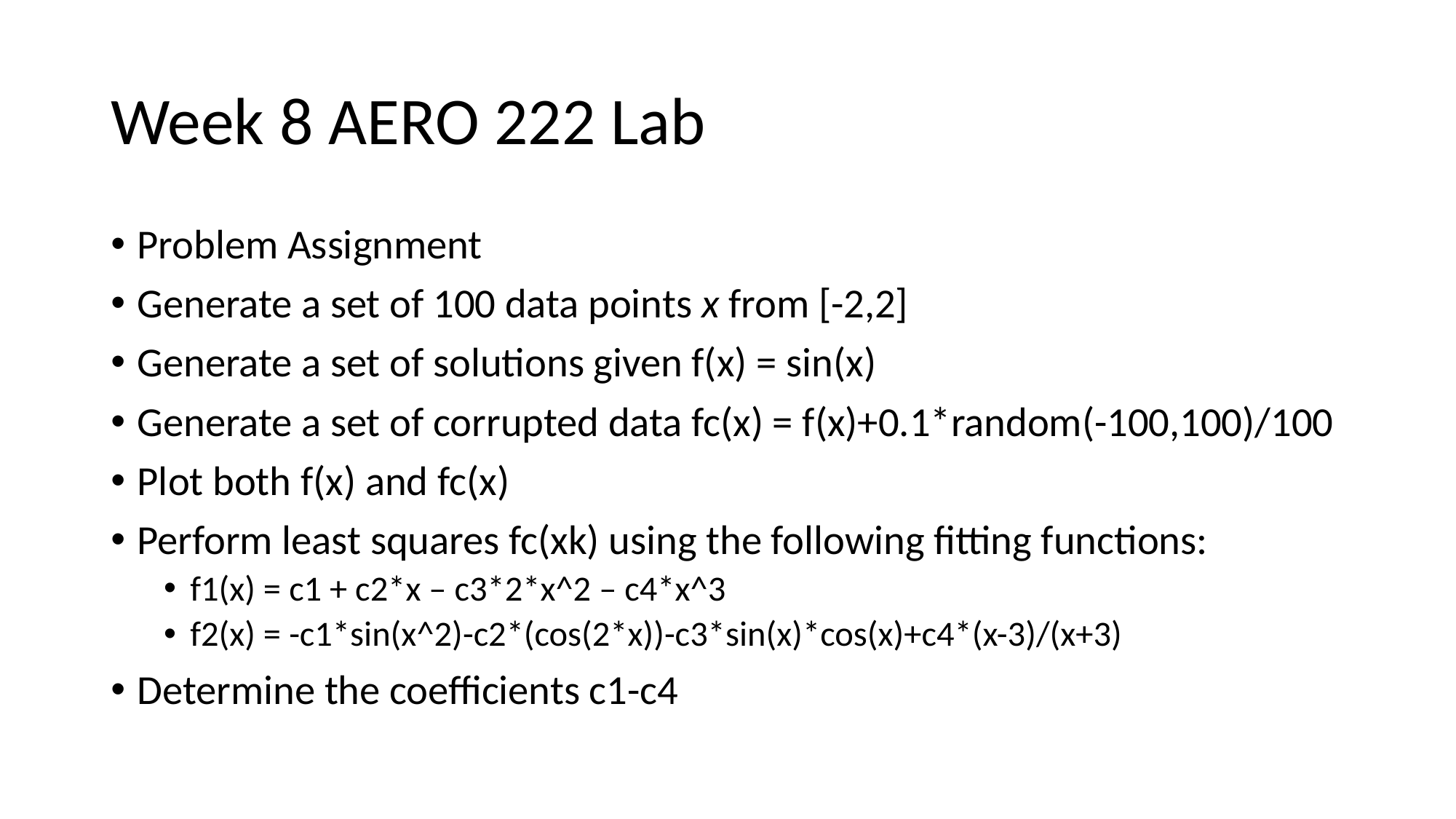

# Week 8 AERO 222 Lab
Problem Assignment
Generate a set of 100 data points x from [-2,2]
Generate a set of solutions given f(x) = sin(x)
Generate a set of corrupted data fc(x) = f(x)+0.1*random(-100,100)/100
Plot both f(x) and fc(x)
Perform least squares fc(xk) using the following fitting functions:
f1(x) = c1 + c2*x – c3*2*x^2 – c4*x^3
f2(x) = -c1*sin(x^2)-c2*(cos(2*x))-c3*sin(x)*cos(x)+c4*(x-3)/(x+3)
Determine the coefficients c1-c4